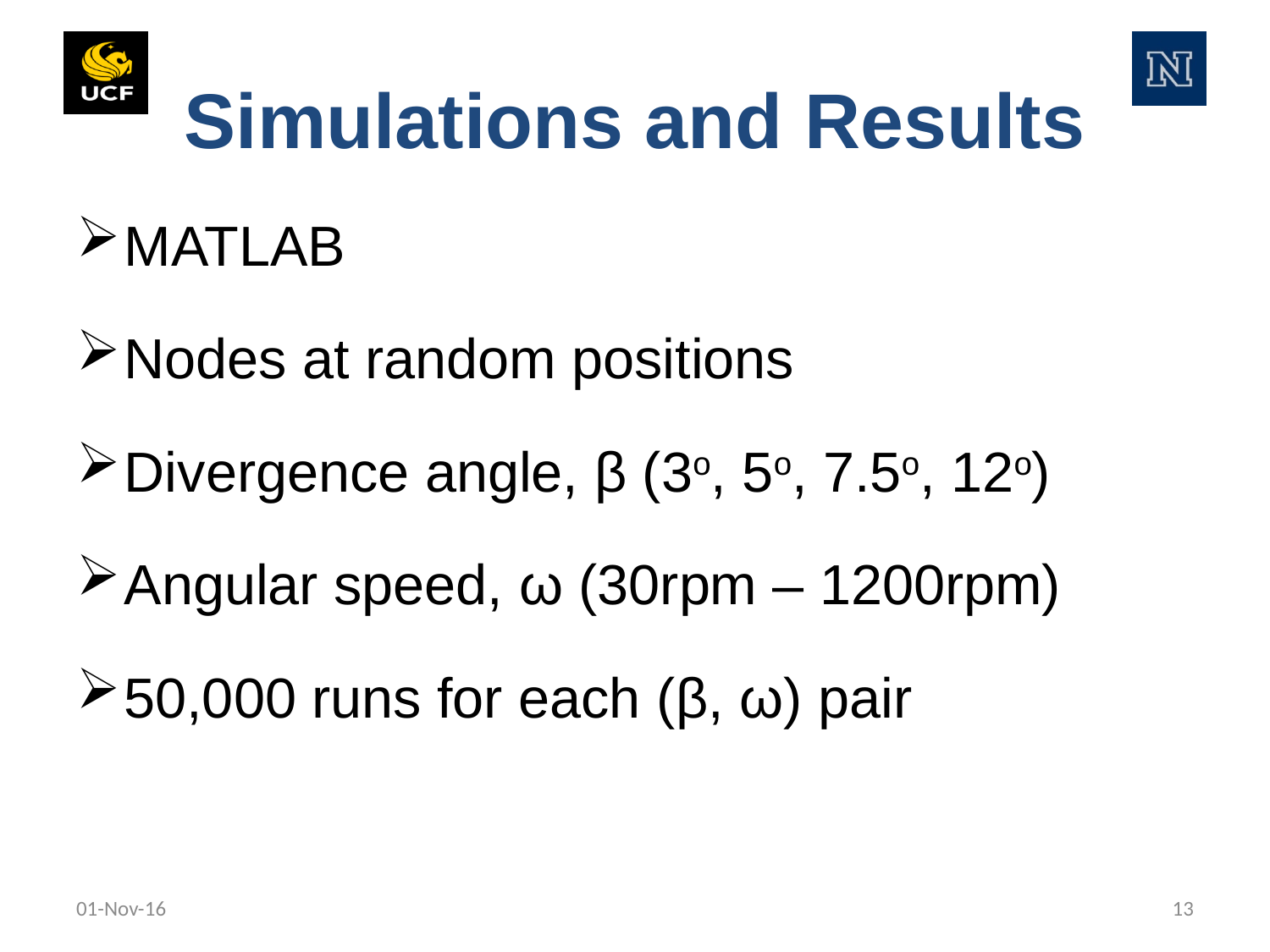

# Simulations and Results
MATLAB
Nodes at random positions
Divergence angle, β (3o, 5o, 7.5o, 12o)
Angular speed, ω (30rpm – 1200rpm)
50,000 runs for each (β, ω) pair

01-Nov-16
13